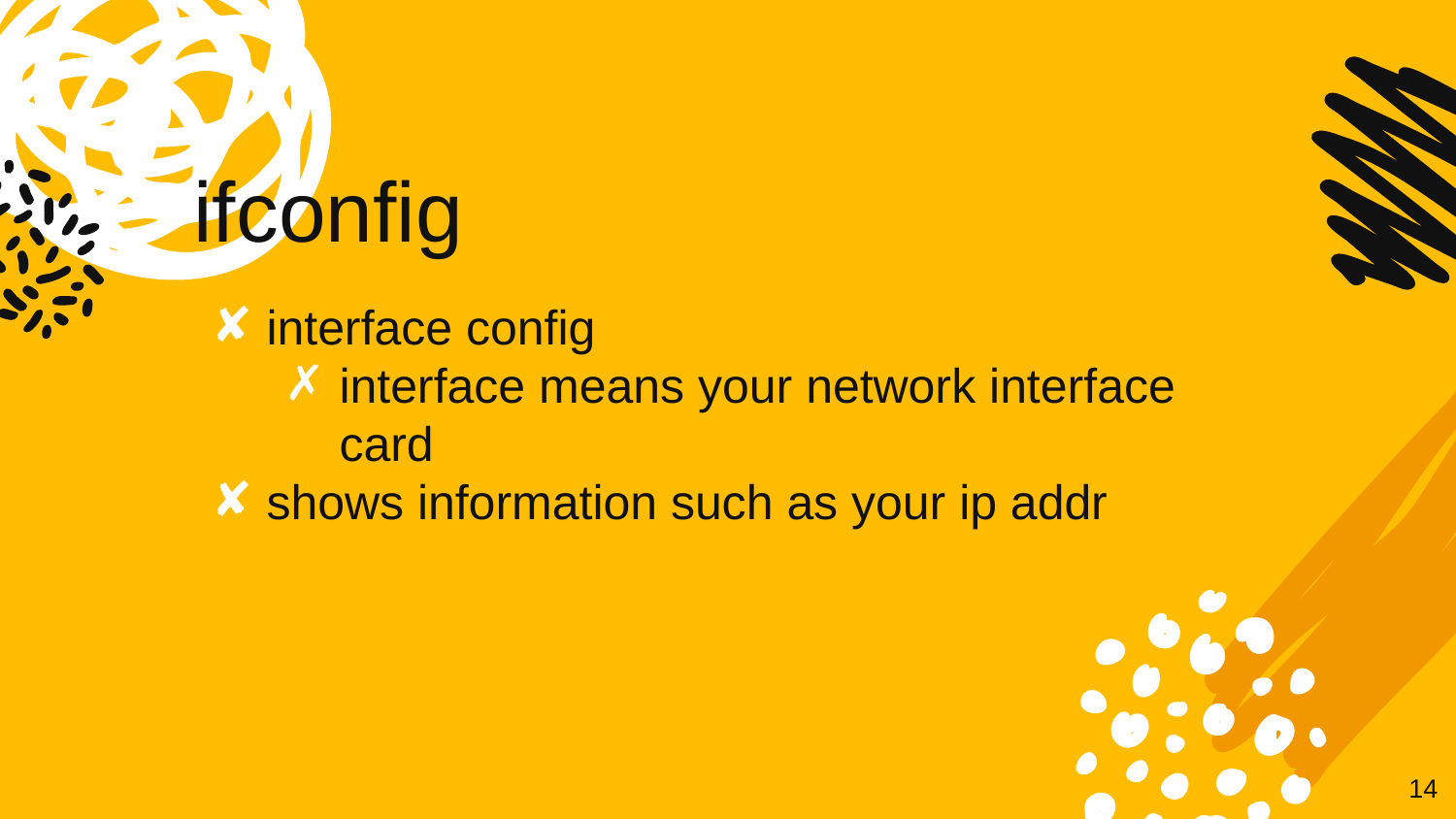

# ifconfig
interface config
interface means your network interface card
shows information such as your ip addr
14